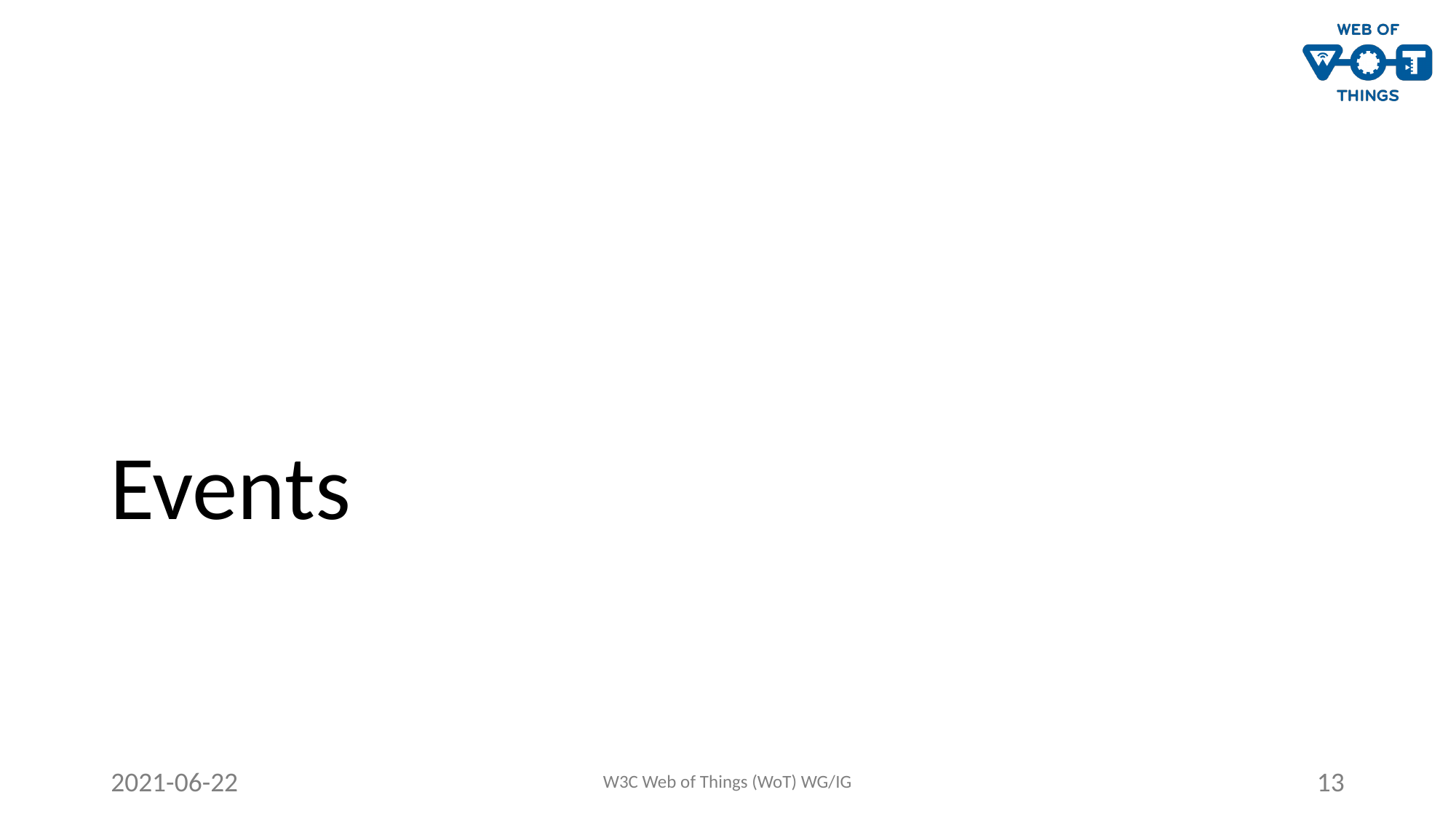

# Events

2021-06-22
W3C Web of Things (WoT) WG/IG
13